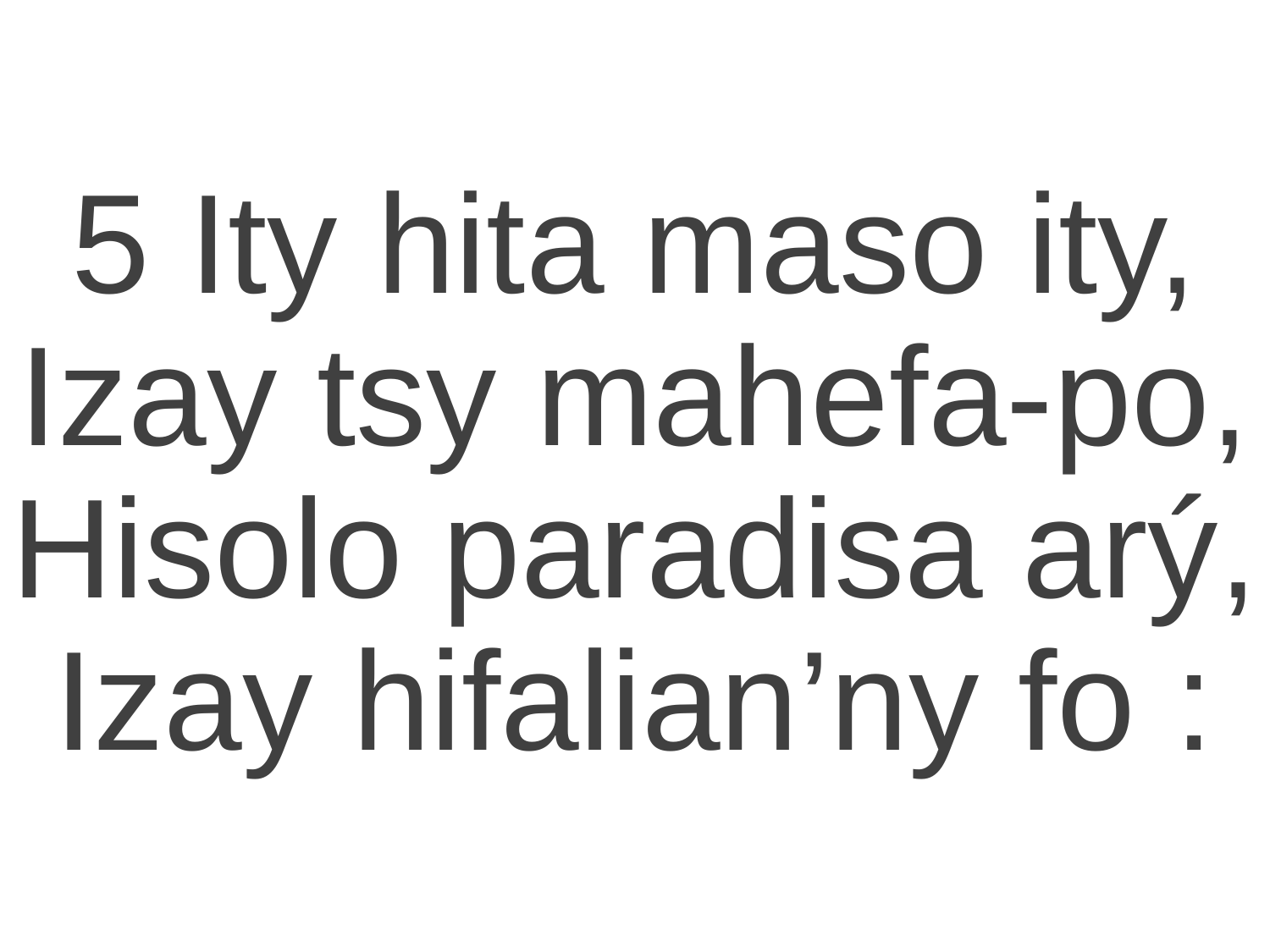

5 Ity hita maso ity,
Izay tsy mahefa-po,
Hisolo paradisa arý,
Izay hifalian’ny fo :